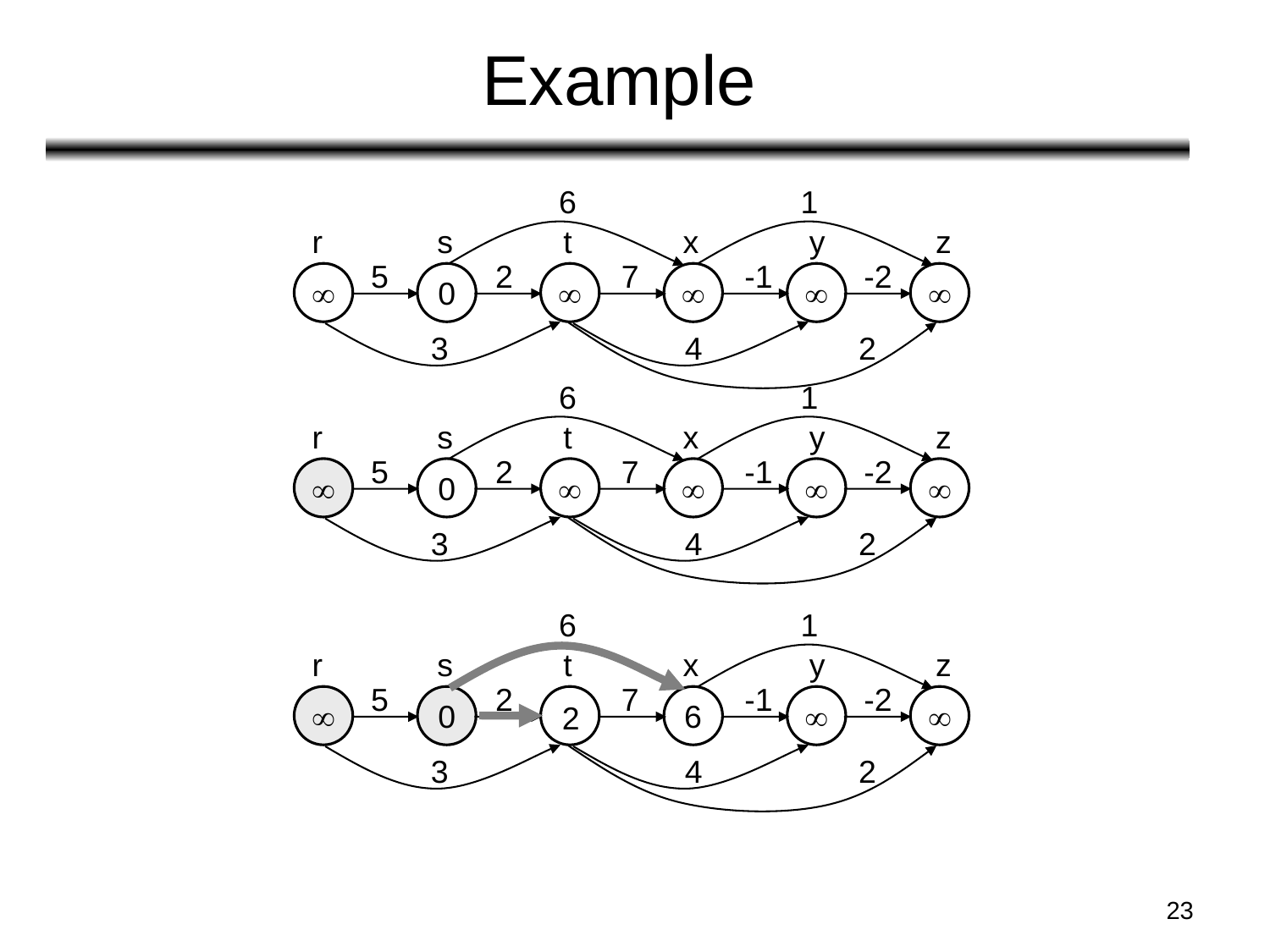

# Example
6
1
r
s
t
x
y
z

5
2
7
-1
-2
∞
0
∞
∞
∞
∞

3

4
2
6
1
r
s
t
x
y
z

5
2
7
-1
-2
∞
0
∞
∞
∞
∞

3

4
2
6
1
r
s
t
x
y
z

5
2
7
-1
-2
∞
0
∞
∞
∞
∞

3

4
2

6
2

23